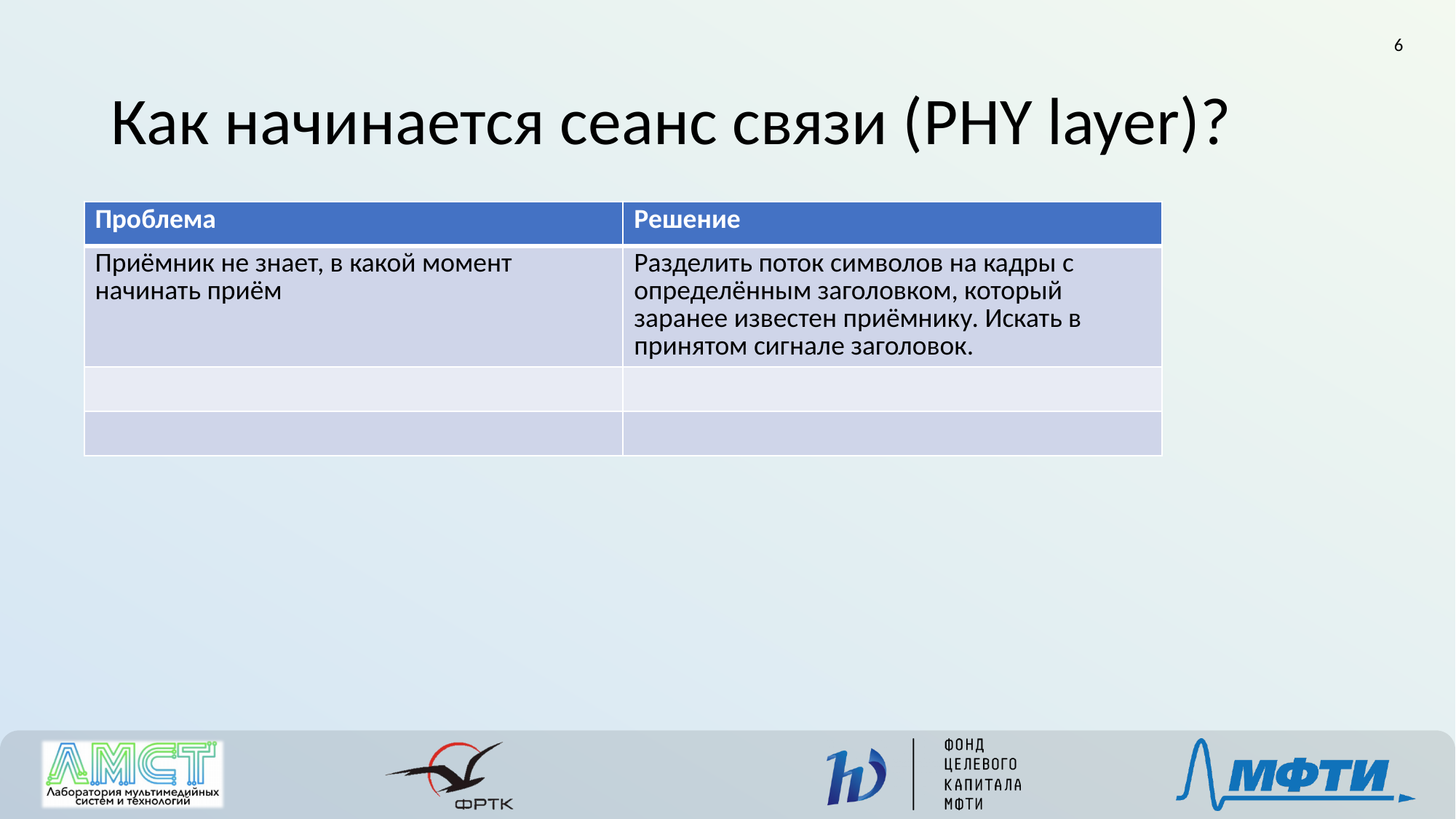

6
# Как начинается сеанс связи (PHY layer)?
| Проблема | Решение |
| --- | --- |
| Приёмник не знает, в какой момент начинать приём | Разделить поток символов на кадры с определённым заголовком, который заранее известен приёмнику. Искать в принятом сигнале заголовок. |
|  |  |
|  |  |